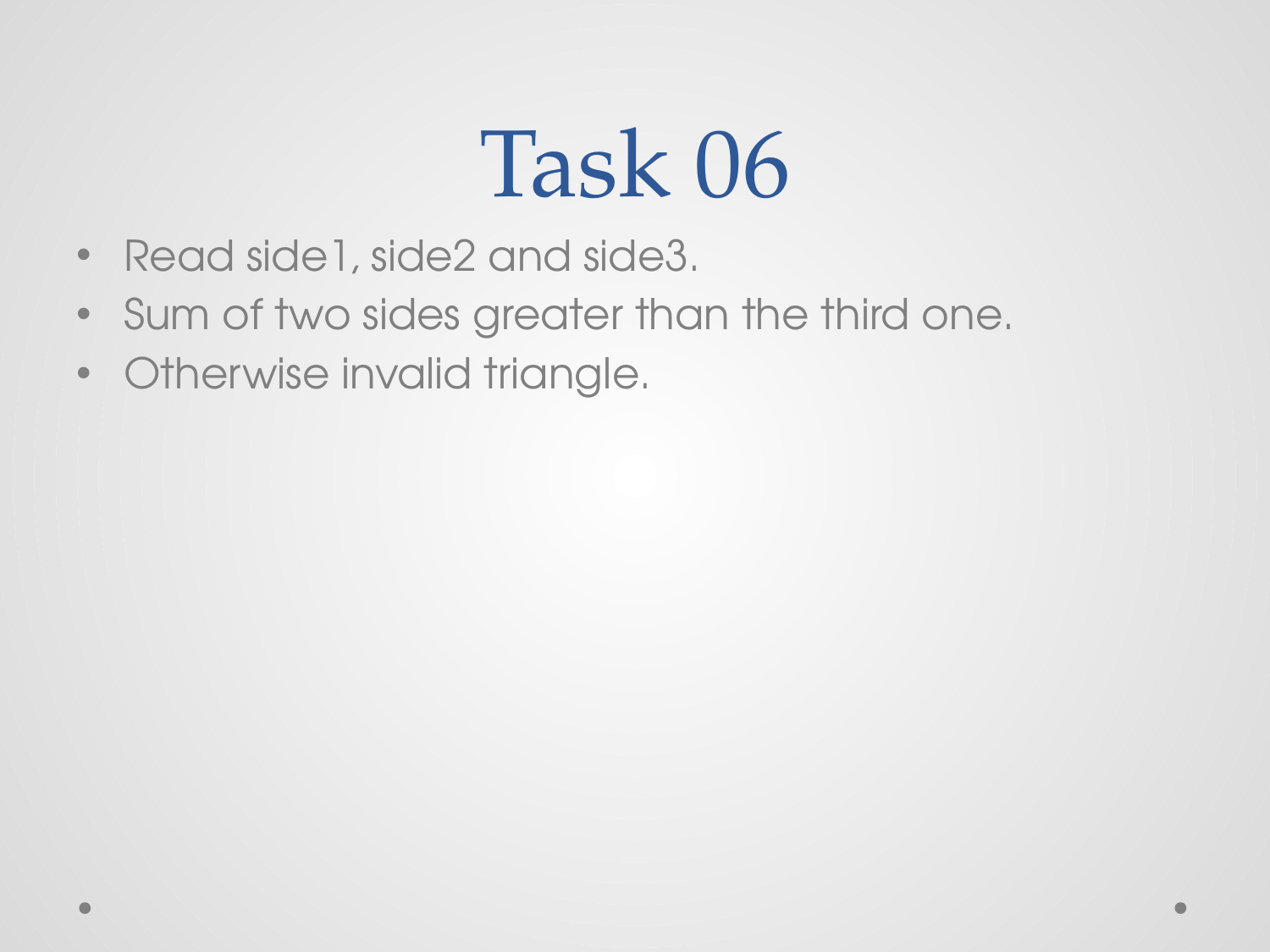

# Task 06
Read side1, side2 and side3.
Sum of two sides greater than the third one.
Otherwise invalid triangle.